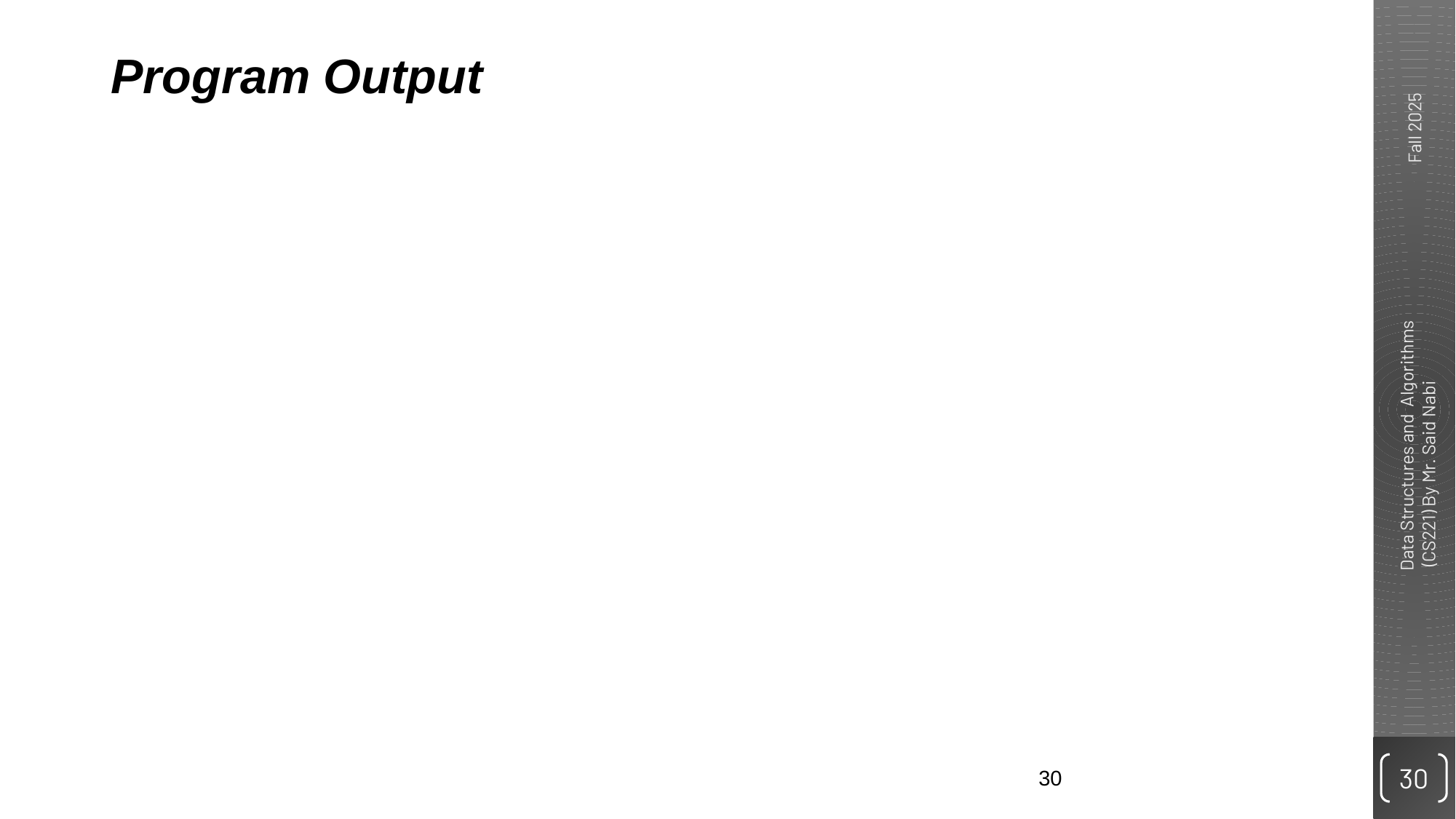

# Program Output
You earned 100 points on test 4

30